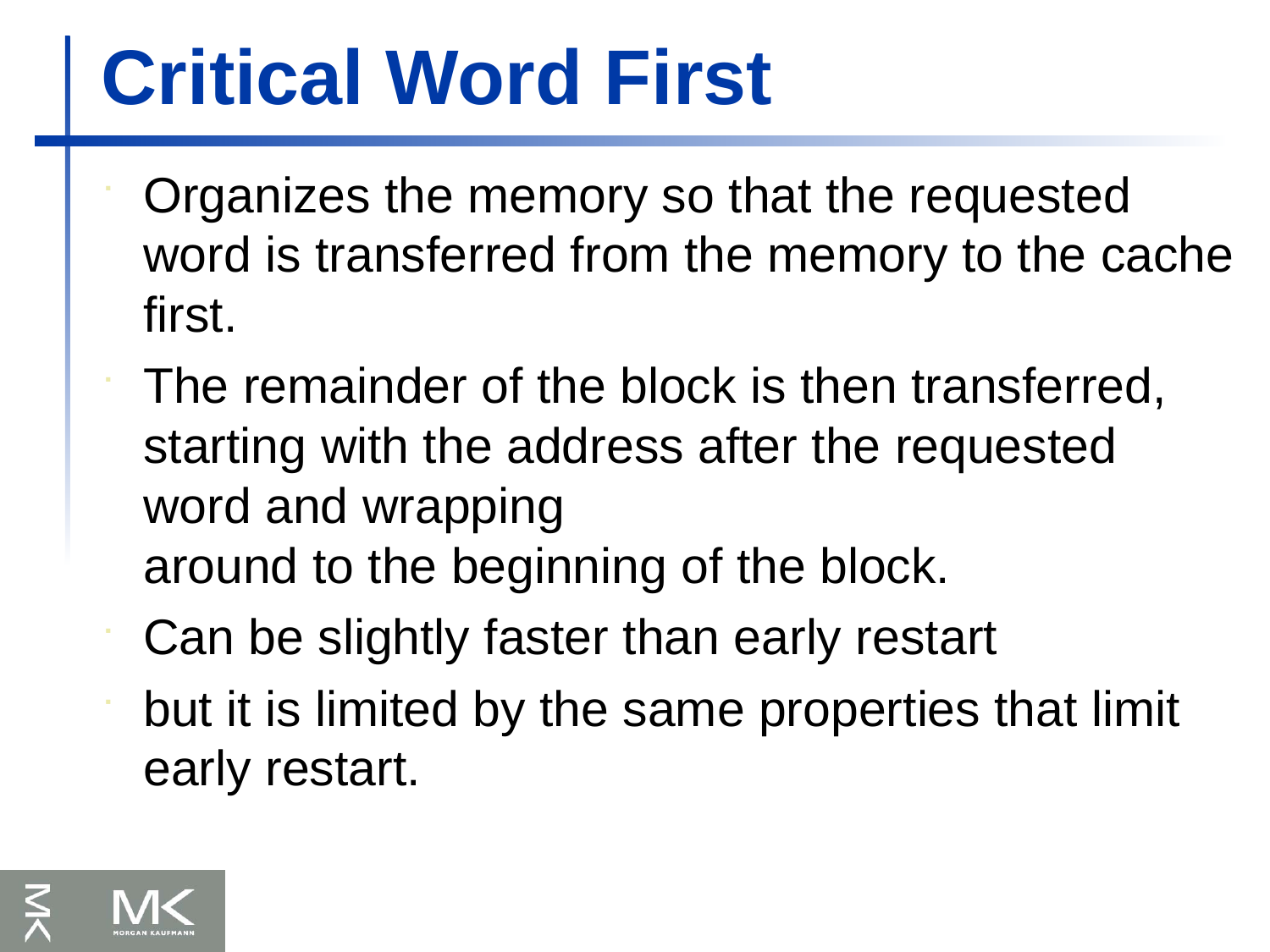

Critical Word First
Organizes the memory so that the requested word is transferred from the memory to the cache first.
The remainder of the block is then transferred, starting with the address after the requested word and wrapping
around to the beginning of the block.
Can be slightly faster than early restart
but it is limited by the same properties that limit early restart.
22